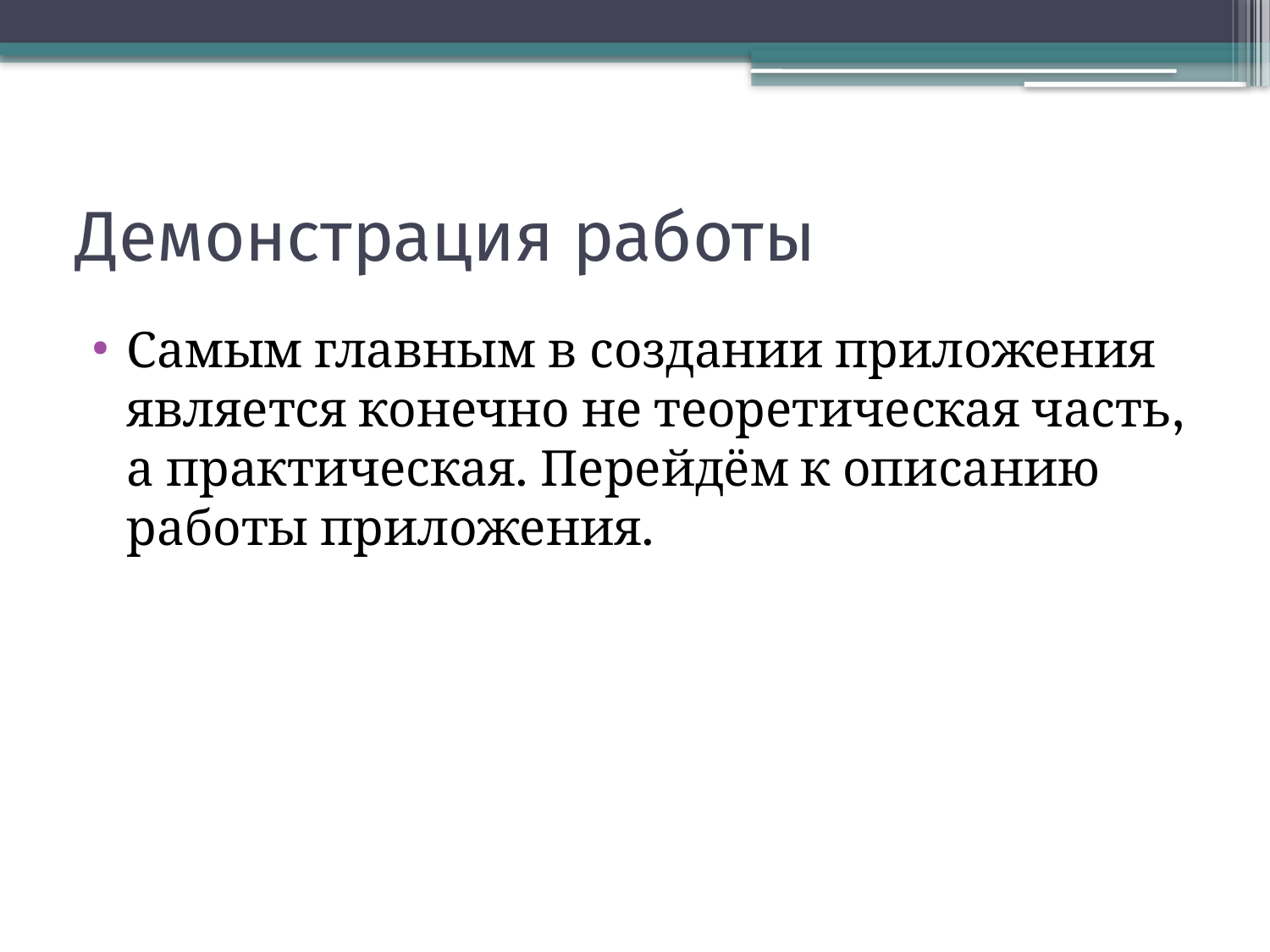

# Демонстрация работы
Самым главным в создании приложения является конечно не теоретическая часть, а практическая. Перейдём к описанию работы приложения.